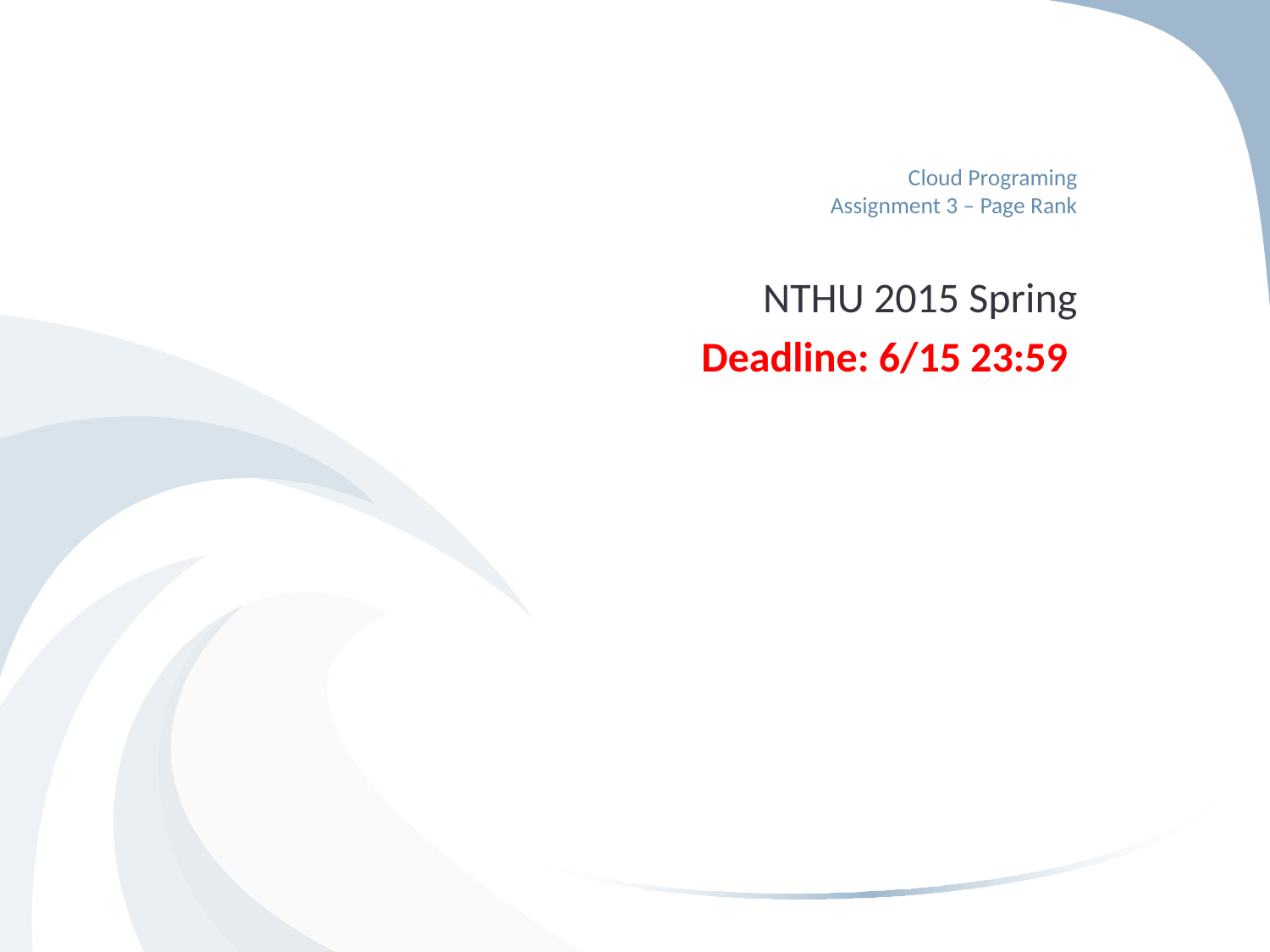

# Cloud Programing Assignment 3 – Page Rank
NTHU 2015 Spring
Deadline: 6/15 23:59